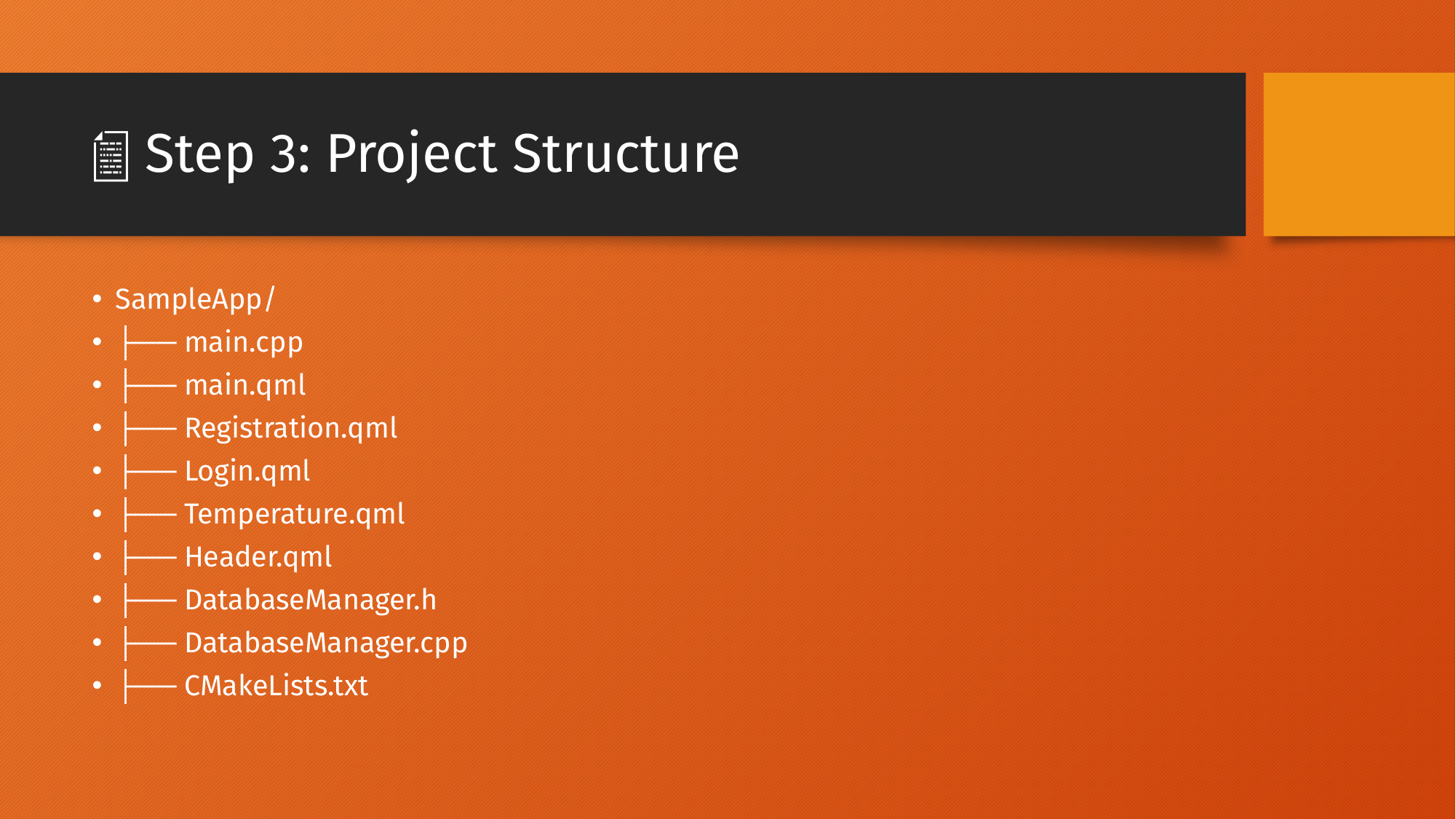

# 📄 Step 3: Project Structure
SampleApp/
├── main.cpp
├── main.qml
├── Registration.qml
├── Login.qml
├── Temperature.qml
├── Header.qml
├── DatabaseManager.h
├── DatabaseManager.cpp
├── CMakeLists.txt